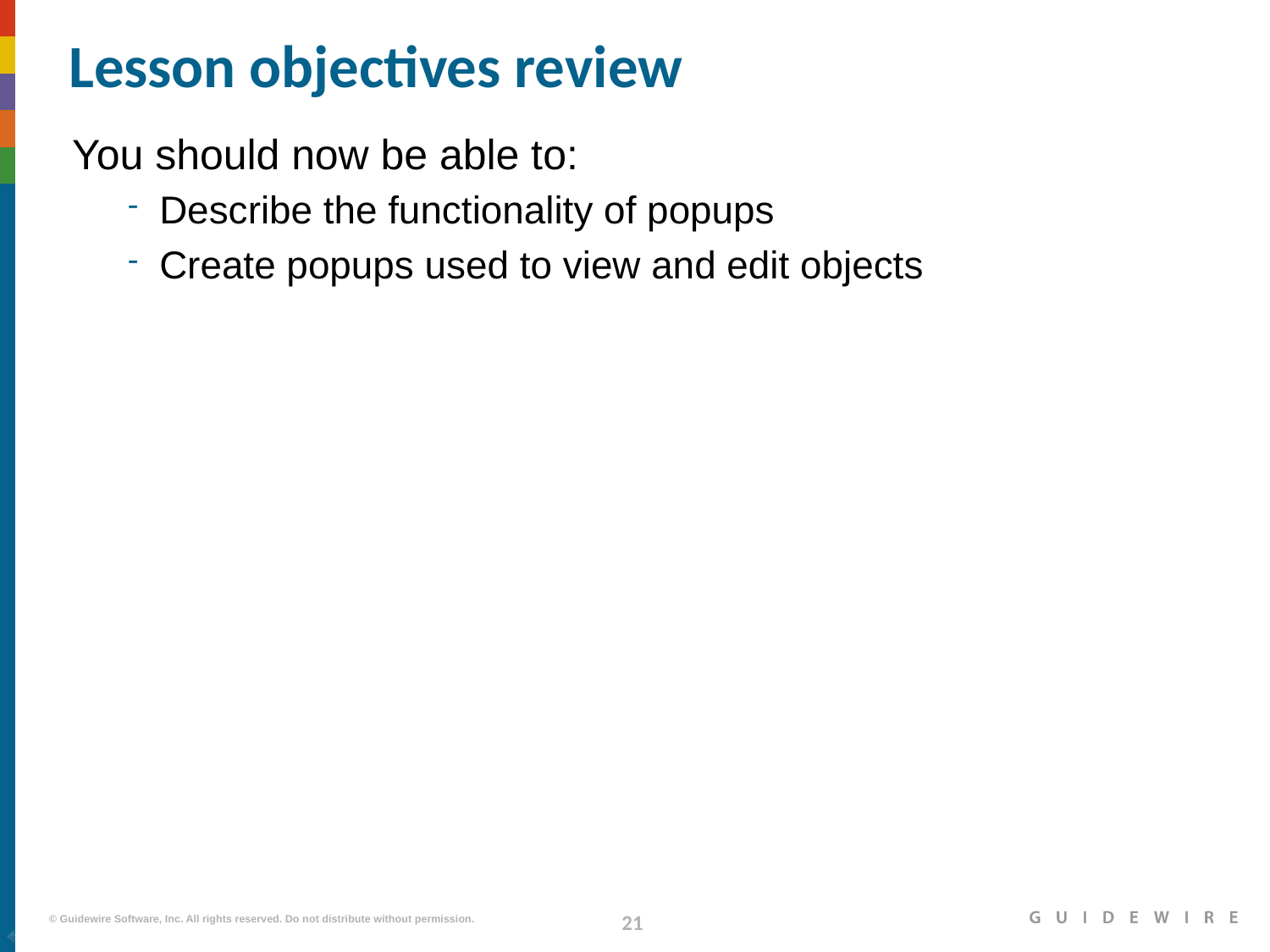

# Lesson objectives review
You should now be able to:
Describe the functionality of popups
Create popups used to view and edit objects